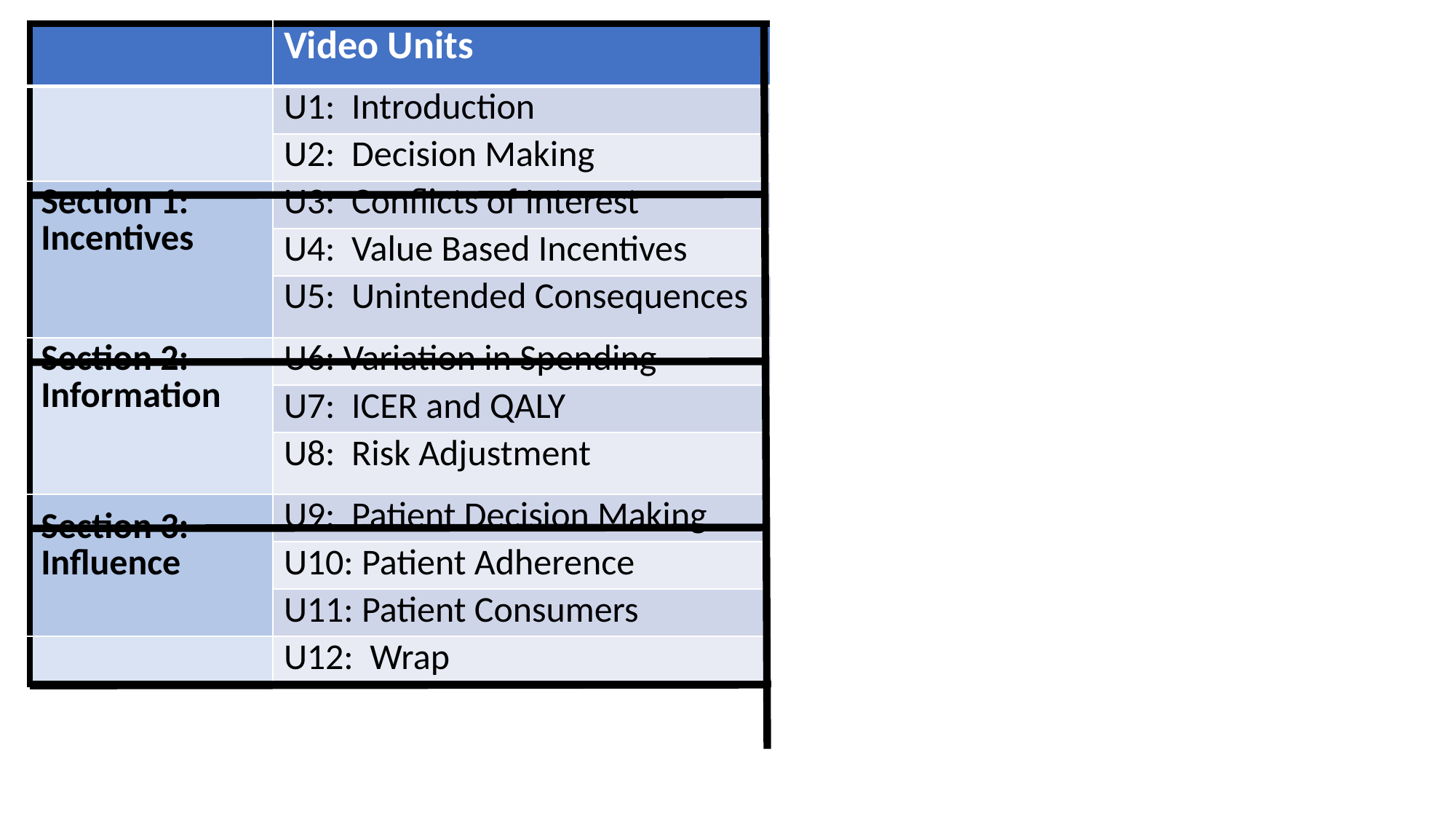

|  | Video Units |
| --- | --- |
|  | U1: Introduction |
|  | U2: Decision Making |
| Section 1: Incentives | U3: Conflicts of Interest |
|  | U4: Value Based Incentives |
|  | U5: Unintended Consequences |
| Section 2: Information | U6: Variation in Spending |
|  | U7: ICER and QALY |
|  | U8: Risk Adjustment |
| Section 3: Influence | U9: Patient Decision Making |
|  | U10: Patient Adherence |
|  | U11: Patient Consumers |
|  | U12: Wrap |